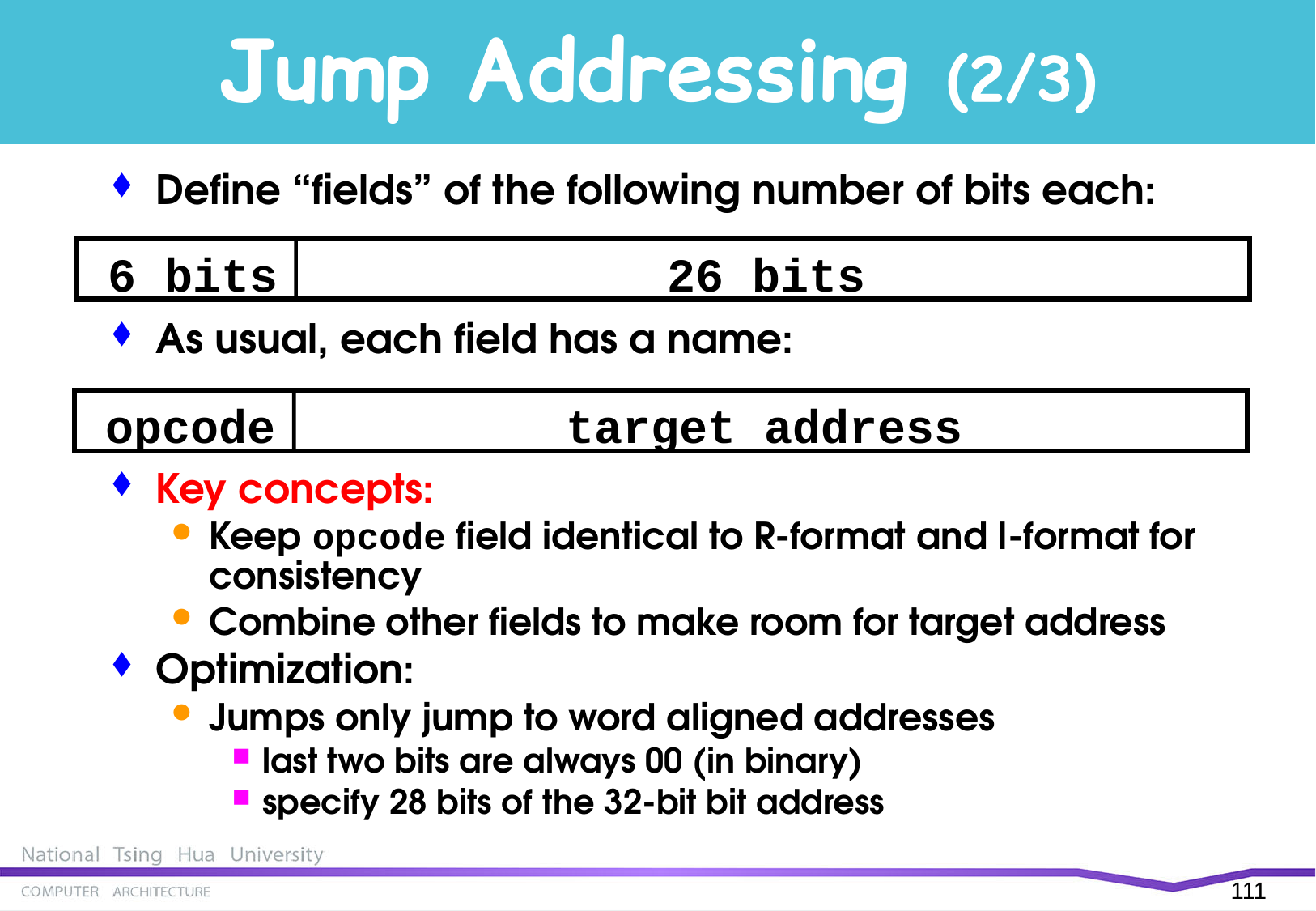

# Jump Addressing (2/3)
Define “fields” of the following number of bits each:

As usual, each field has a name:

Key concepts:
Keep opcode field identical to R-format and I-format for consistency
Combine other fields to make room for target address
Optimization:
Jumps only jump to word aligned addresses
last two bits are always 00 (in binary)
specify 28 bits of the 32-bit bit address

6 bits

26 bits

opcode

target address
111